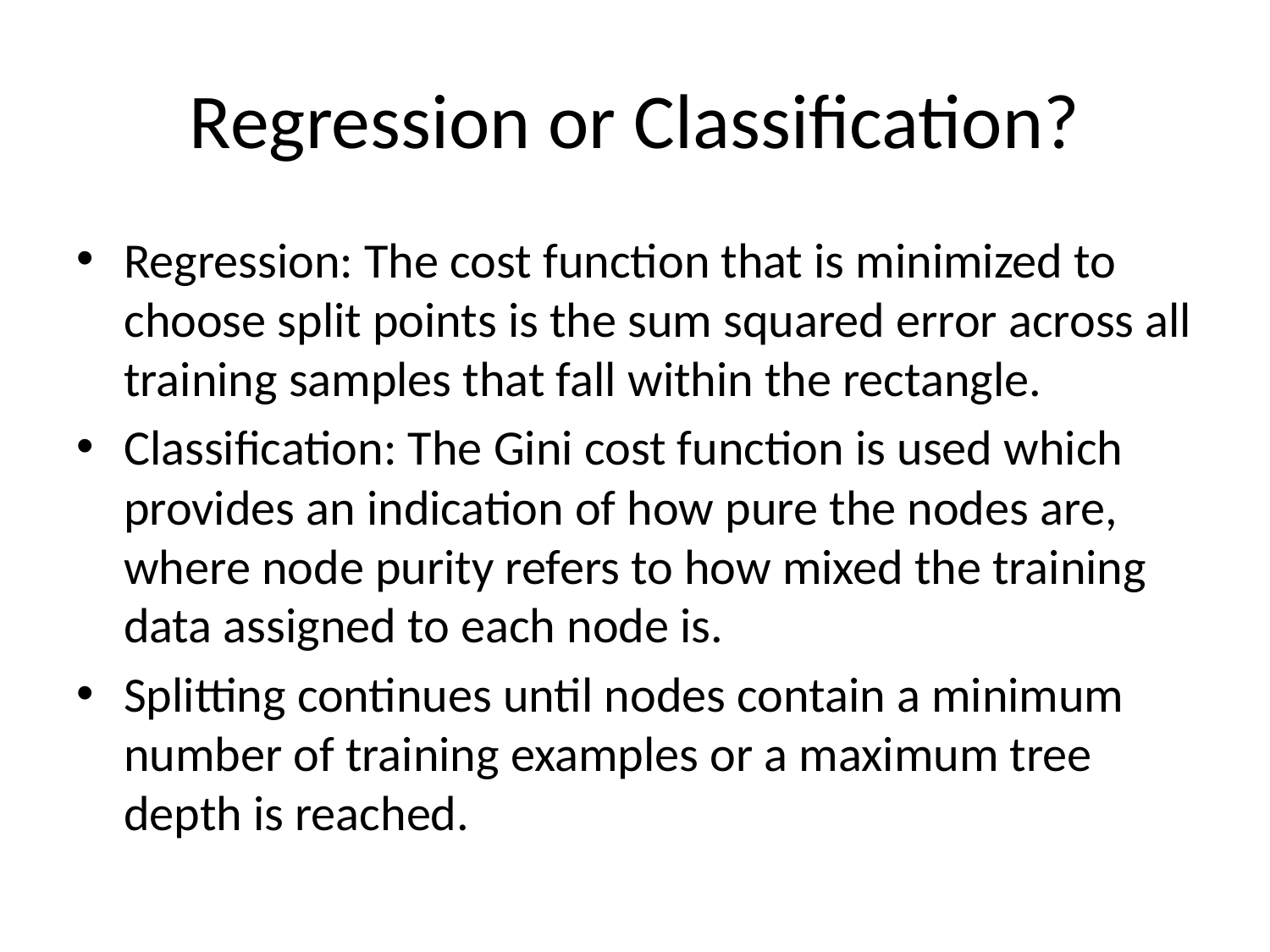

# Regression or Classification?
Regression: The cost function that is minimized to choose split points is the sum squared error across all training samples that fall within the rectangle.
Classification: The Gini cost function is used which provides an indication of how pure the nodes are, where node purity refers to how mixed the training data assigned to each node is.
Splitting continues until nodes contain a minimum number of training examples or a maximum tree depth is reached.